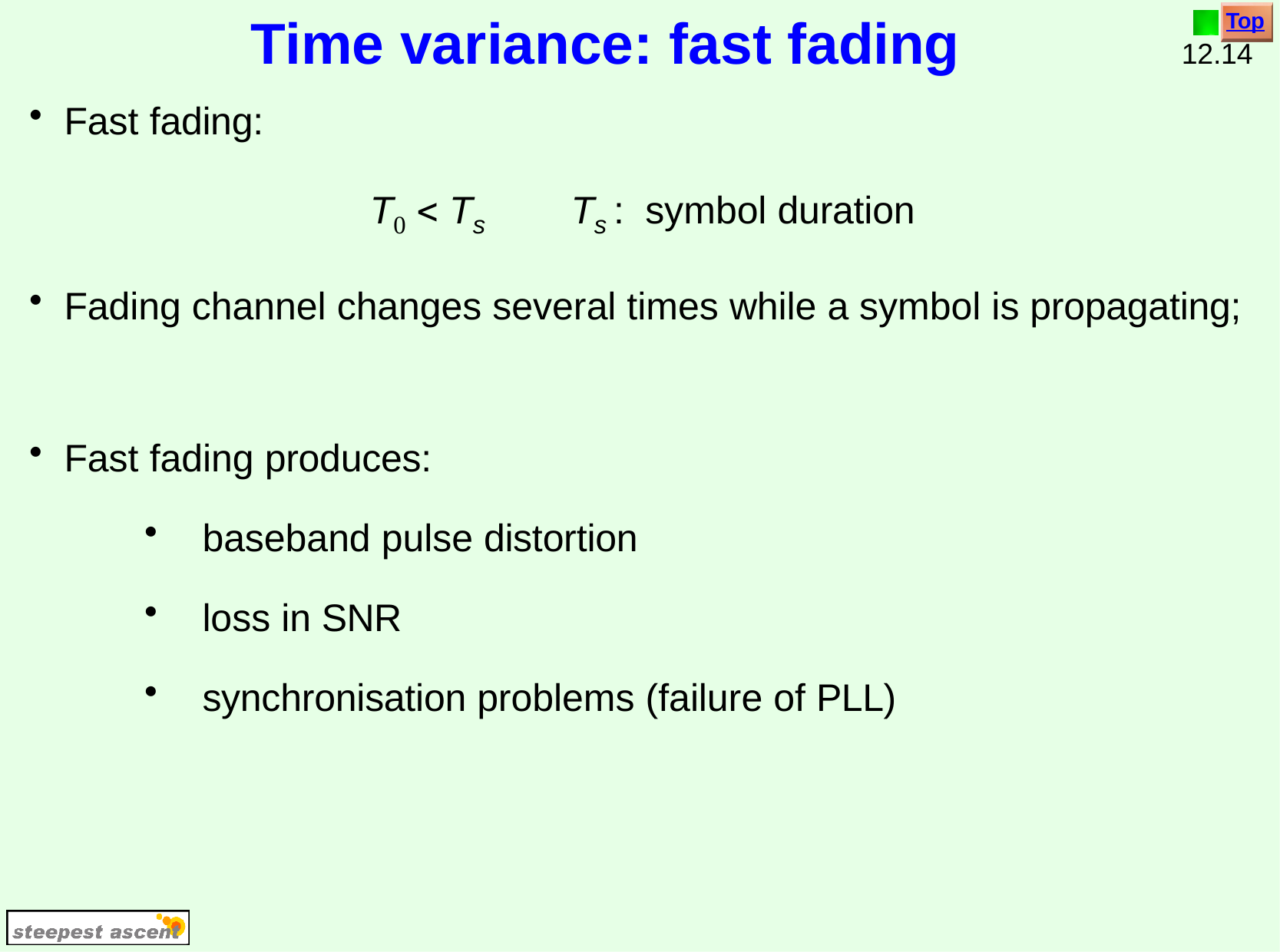

Top
12.14
# Time variance: fast fading
Fast fading:
T0 < Ts	Ts :	symbol duration
Fading channel changes several times while a symbol is propagating;
Fast fading produces:
baseband pulse distortion
loss in SNR
synchronisation problems (failure of PLL)